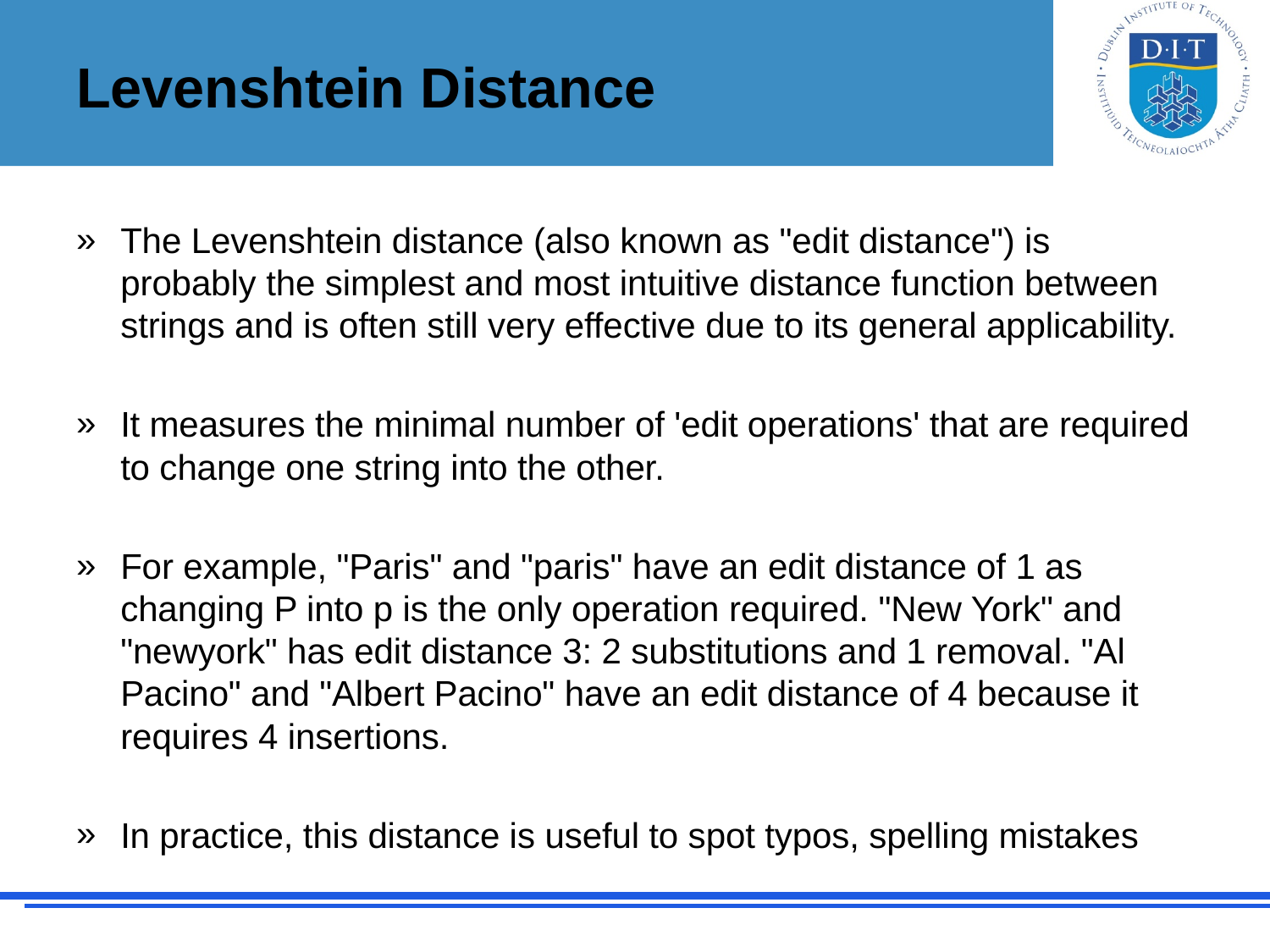

# Levenshtein Distance
The Levenshtein distance (also known as "edit distance") is probably the simplest and most intuitive distance function between strings and is often still very effective due to its general applicability.

It measures the minimal number of 'edit operations' that are required to change one string into the other.

For example, "Paris" and "paris" have an edit distance of 1 as changing P into p is the only operation required. "New York" and "newyork" has edit distance 3: 2 substitutions and 1 removal. "Al Pacino" and "Albert Pacino" have an edit distance of 4 because it requires 4 insertions.

In practice, this distance is useful to spot typos, spelling mistakes